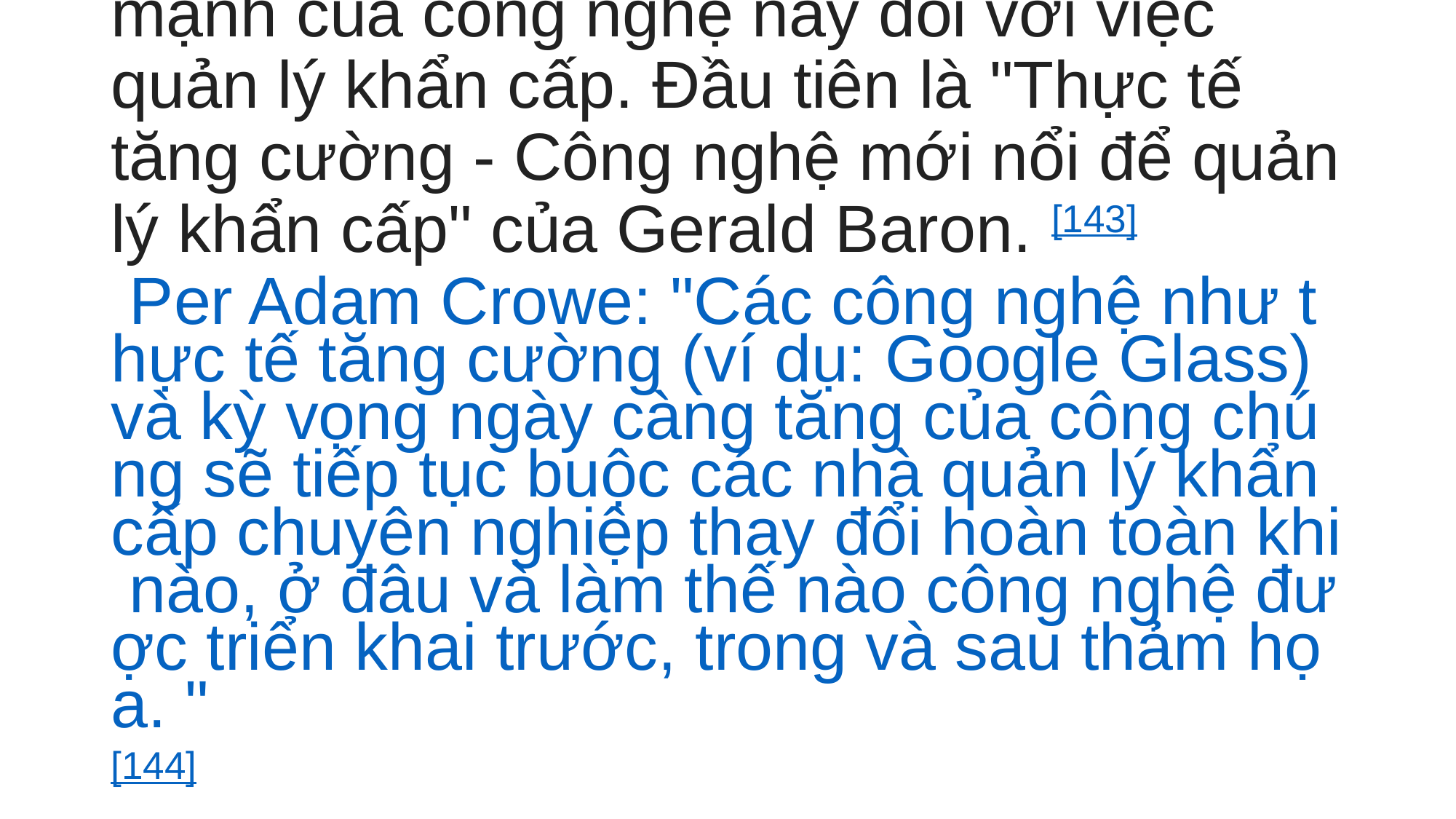

# Đầu năm 2009, hai bài báo từ tạp chí Quản lý khẩn cấp đã thảo luận về sức mạnh của công nghệ này đối với việc quản lý khẩn cấp. Đầu tiên là "Thực tế tăng cường - Công nghệ mới nổi để quản lý khẩn cấp" của Gerald Baron. [143] Per Adam Crowe: "Các công nghệ như thực tế tăng cường (ví dụ: Google Glass) và kỳ vọng ngày càng tăng của công chúng sẽ tiếp tục buộc các nhà quản lý khẩn cấp chuyên nghiệp thay đổi hoàn toàn khi nào, ở đâu và làm thế nào công nghệ được triển khai trước, trong và sau thảm họa. " [144]